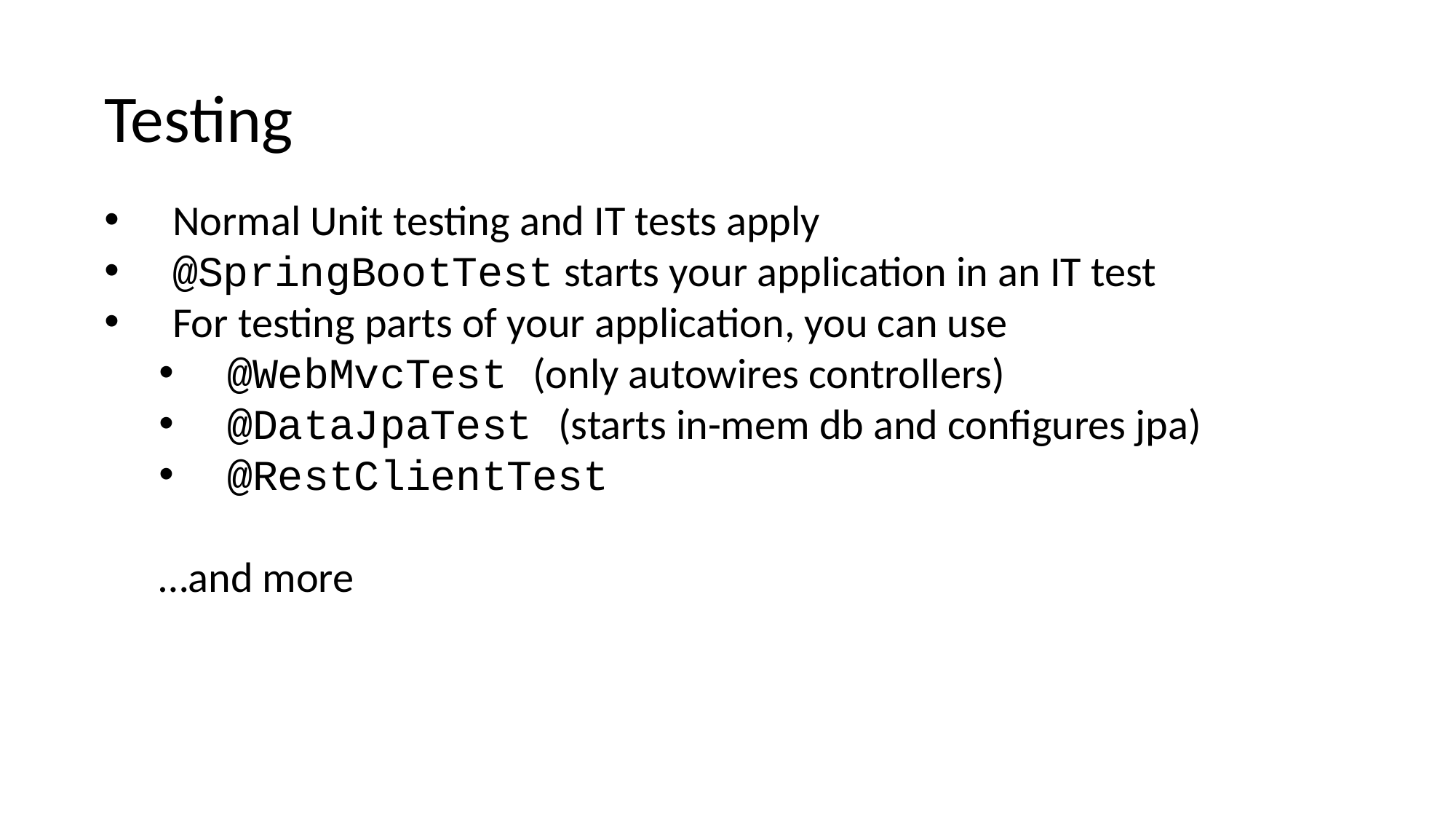

Testing
Normal Unit testing and IT tests apply
@SpringBootTest starts your application in an IT test
For testing parts of your application, you can use
@WebMvcTest (only autowires controllers)
@DataJpaTest (starts in-mem db and configures jpa)
@RestClientTest

…and more